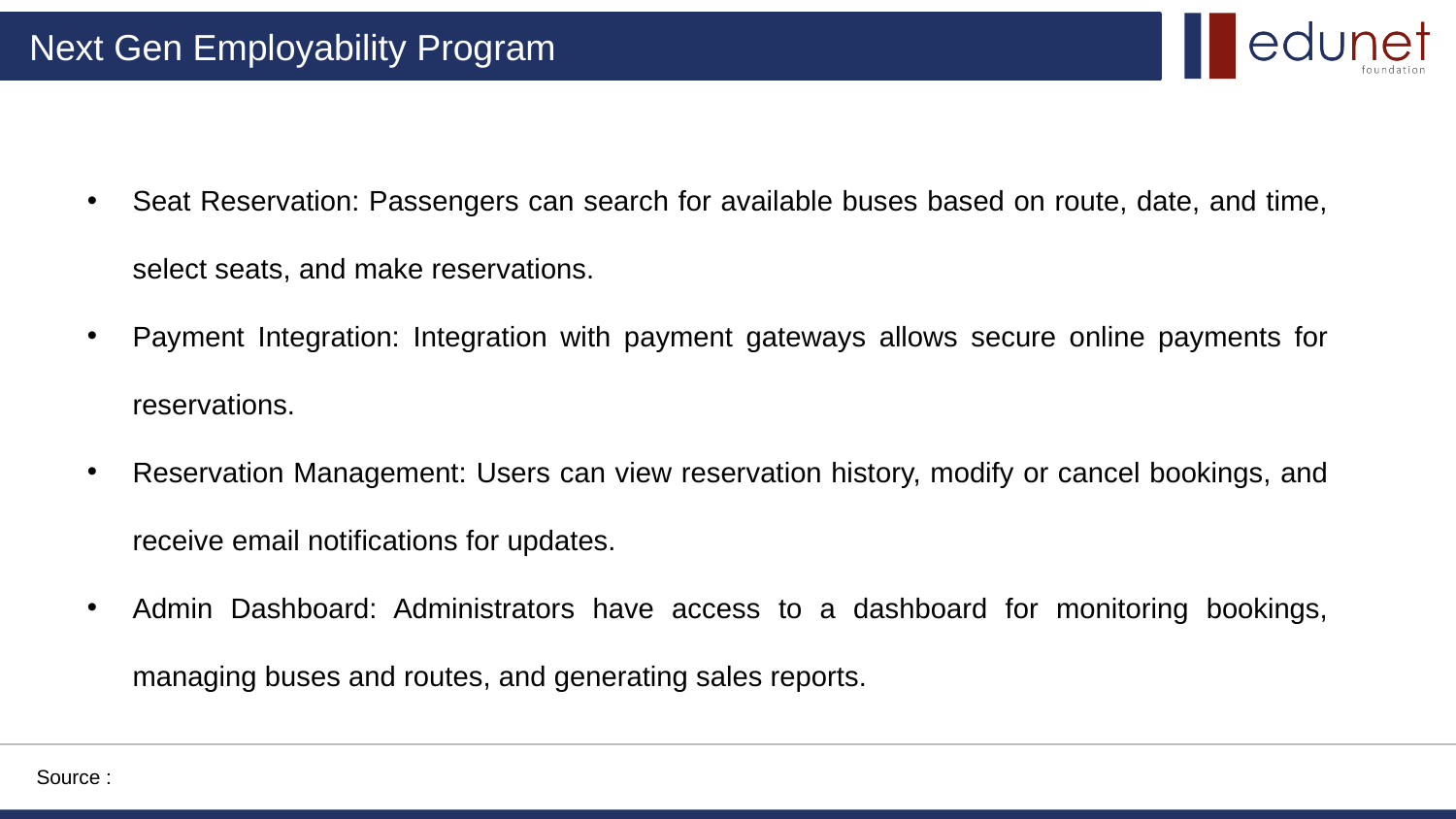

Seat Reservation: Passengers can search for available buses based on route, date, and time, select seats, and make reservations.
Payment Integration: Integration with payment gateways allows secure online payments for reservations.
Reservation Management: Users can view reservation history, modify or cancel bookings, and receive email notifications for updates.
Admin Dashboard: Administrators have access to a dashboard for monitoring bookings, managing buses and routes, and generating sales reports.
Source :